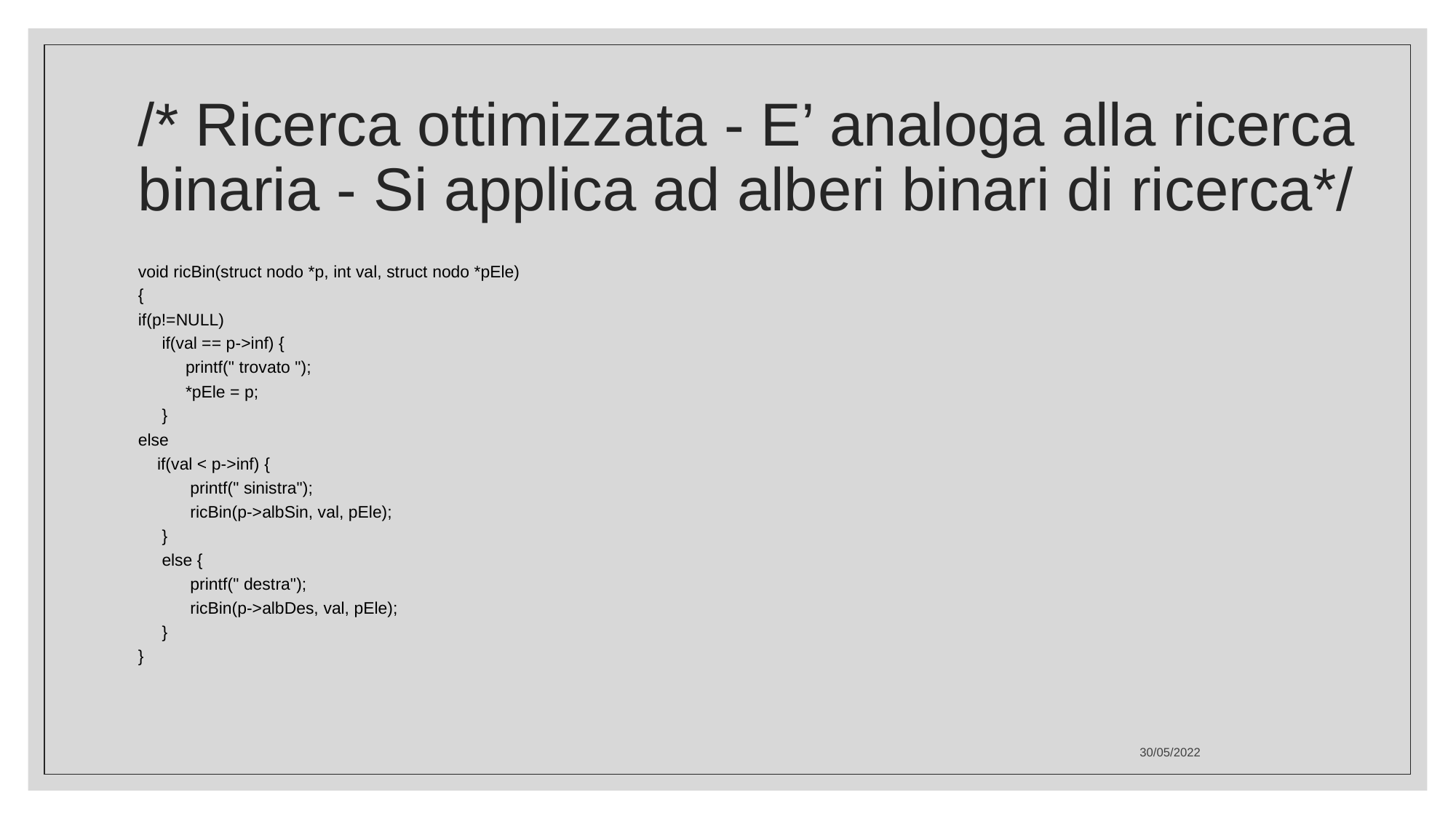

# /* Ricerca ottimizzata - E’ analoga alla ricerca binaria - Si applica ad alberi binari di ricerca*/
void ricBin(struct nodo *p, int val, struct nodo *pEle)
{
if(p!=NULL)
     if(val == p->inf) {
          printf(" trovato ");
          *pEle = p;
     }
else
    if(val < p->inf) {
           printf(" sinistra");
           ricBin(p->albSin, val, pEle);
     }
     else {
           printf(" destra");
           ricBin(p->albDes, val, pEle);
     }
}
30/05/2022